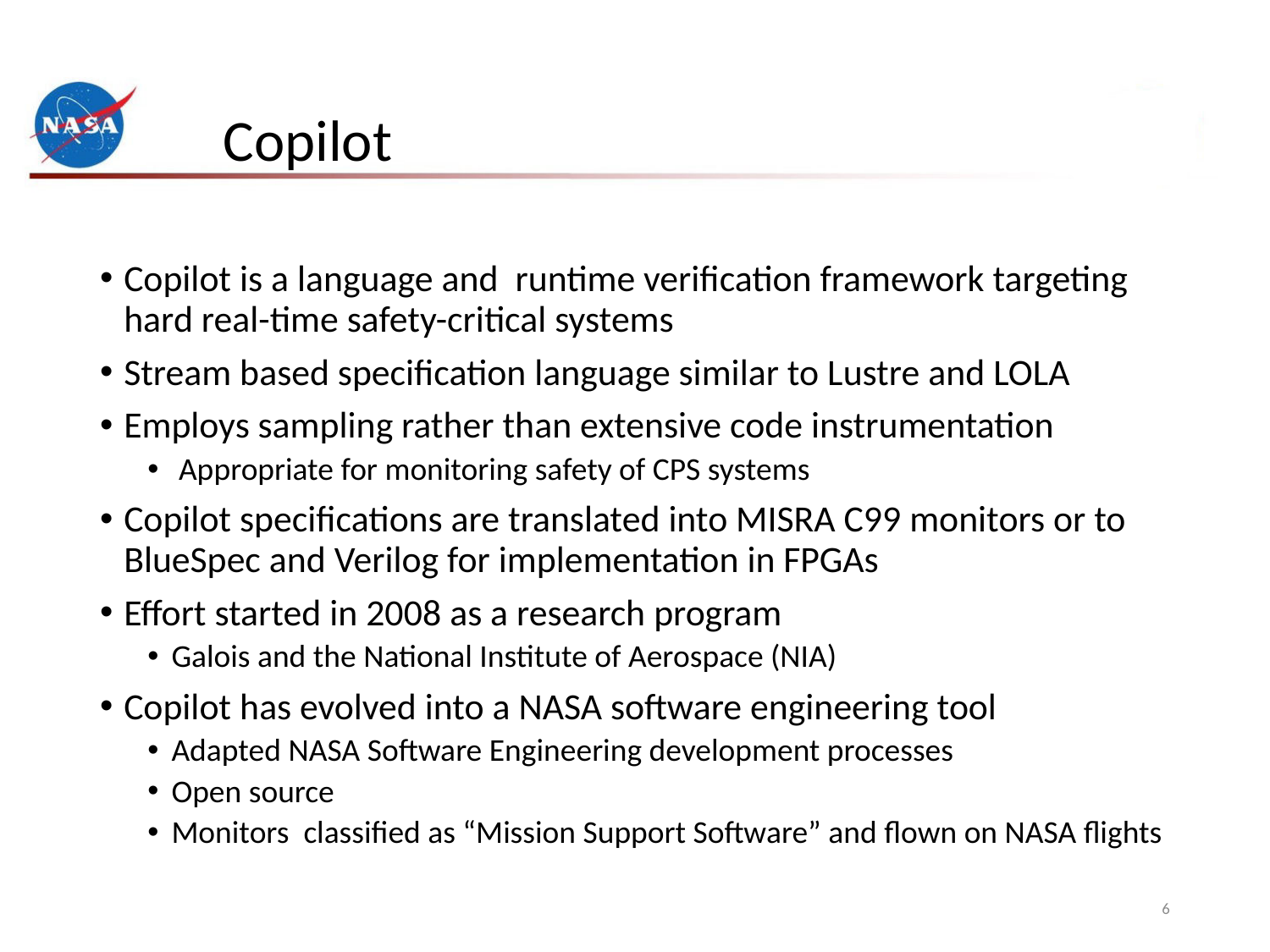

# Copilot
Copilot is a language and  runtime verification framework targeting  hard real-time safety-critical systems
Stream based specification language similar to Lustre and LOLA
Employs sampling rather than extensive code instrumentation
 Appropriate for monitoring safety of CPS systems
Copilot specifications are translated into MISRA C99 monitors or to BlueSpec and Verilog for implementation in FPGAs
Effort started in 2008 as a research program
Galois and the National Institute of Aerospace (NIA)
Copilot has evolved into a NASA software engineering tool
Adapted NASA Software Engineering development processes
Open source
Monitors  classified as “Mission Support Software” and flown on NASA flights

6